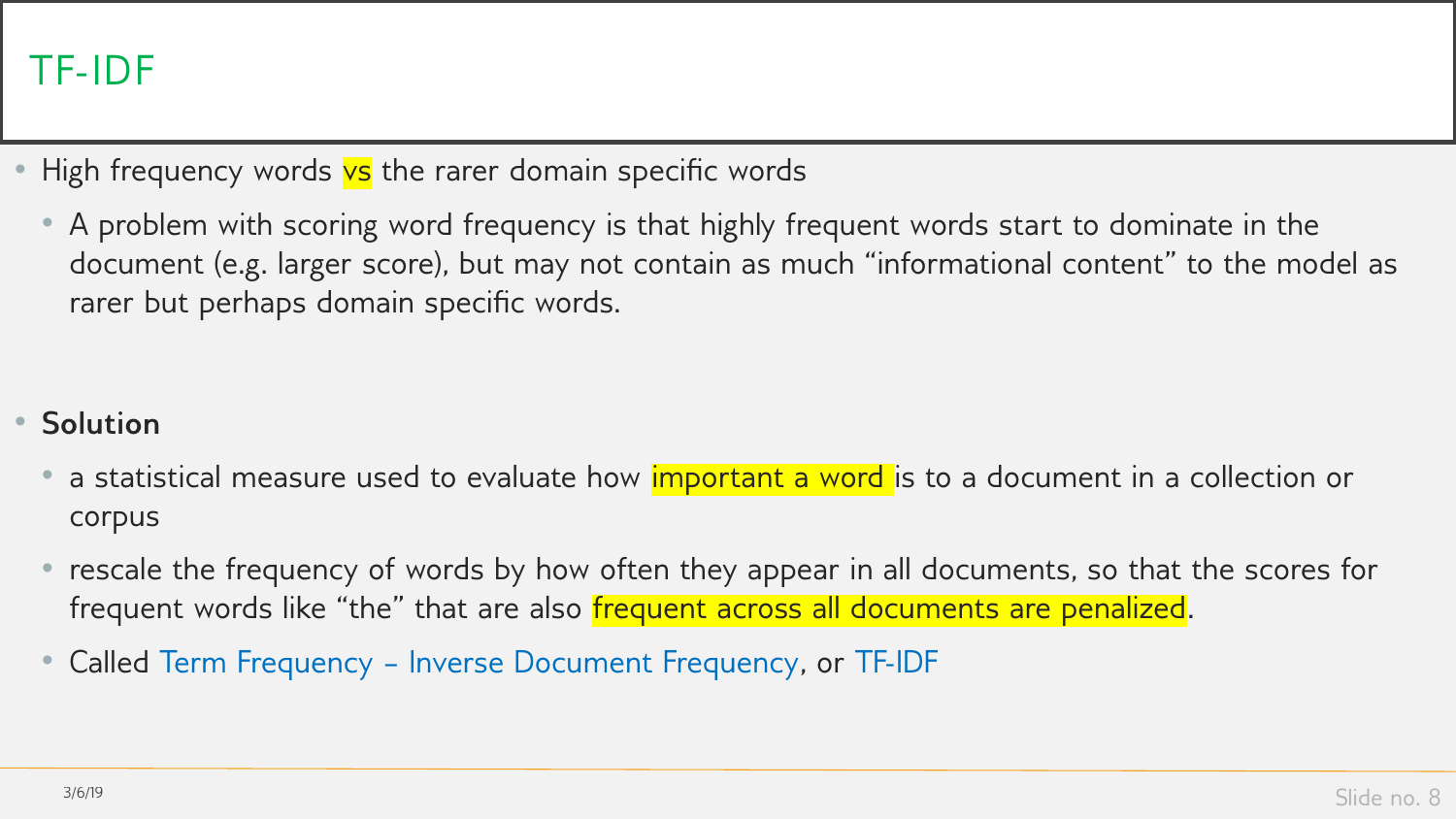

# TF-IDF
High frequency words vs the rarer domain specific words
A problem with scoring word frequency is that highly frequent words start to dominate in the document (e.g. larger score), but may not contain as much “informational content” to the model as rarer but perhaps domain specific words.

Solution
a statistical measure used to evaluate how important a word is to a document in a collection or corpus
rescale the frequency of words by how often they appear in all documents, so that the scores for frequent words like “the” that are also frequent across all documents are penalized.
Called Term Frequency – Inverse Document Frequency, or TF-IDF
3/6/19
Slide no. 8